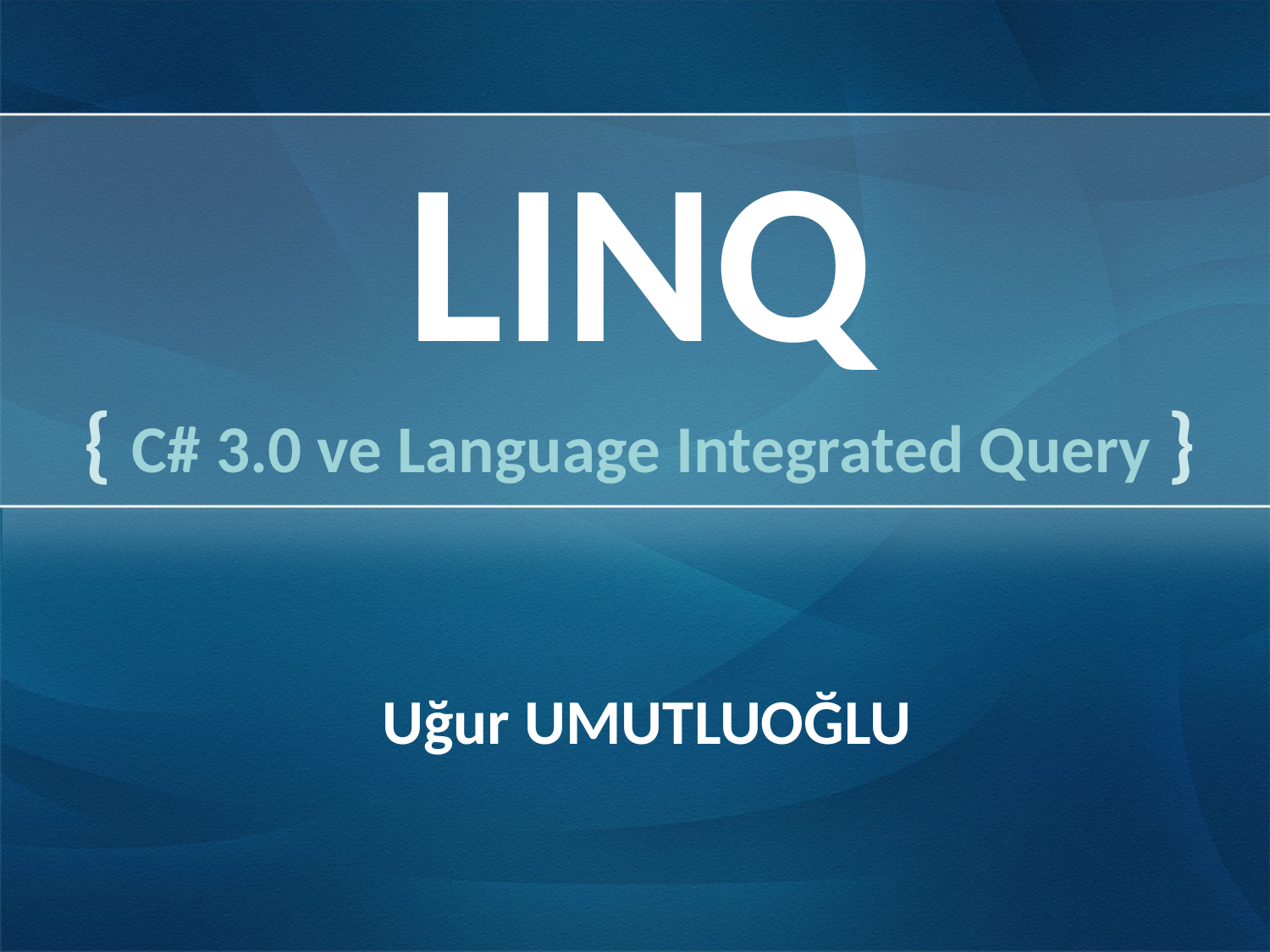

# LINQ { C# 3.0 ve Language Integrated Query }
Uğur UMUTLUOĞLU